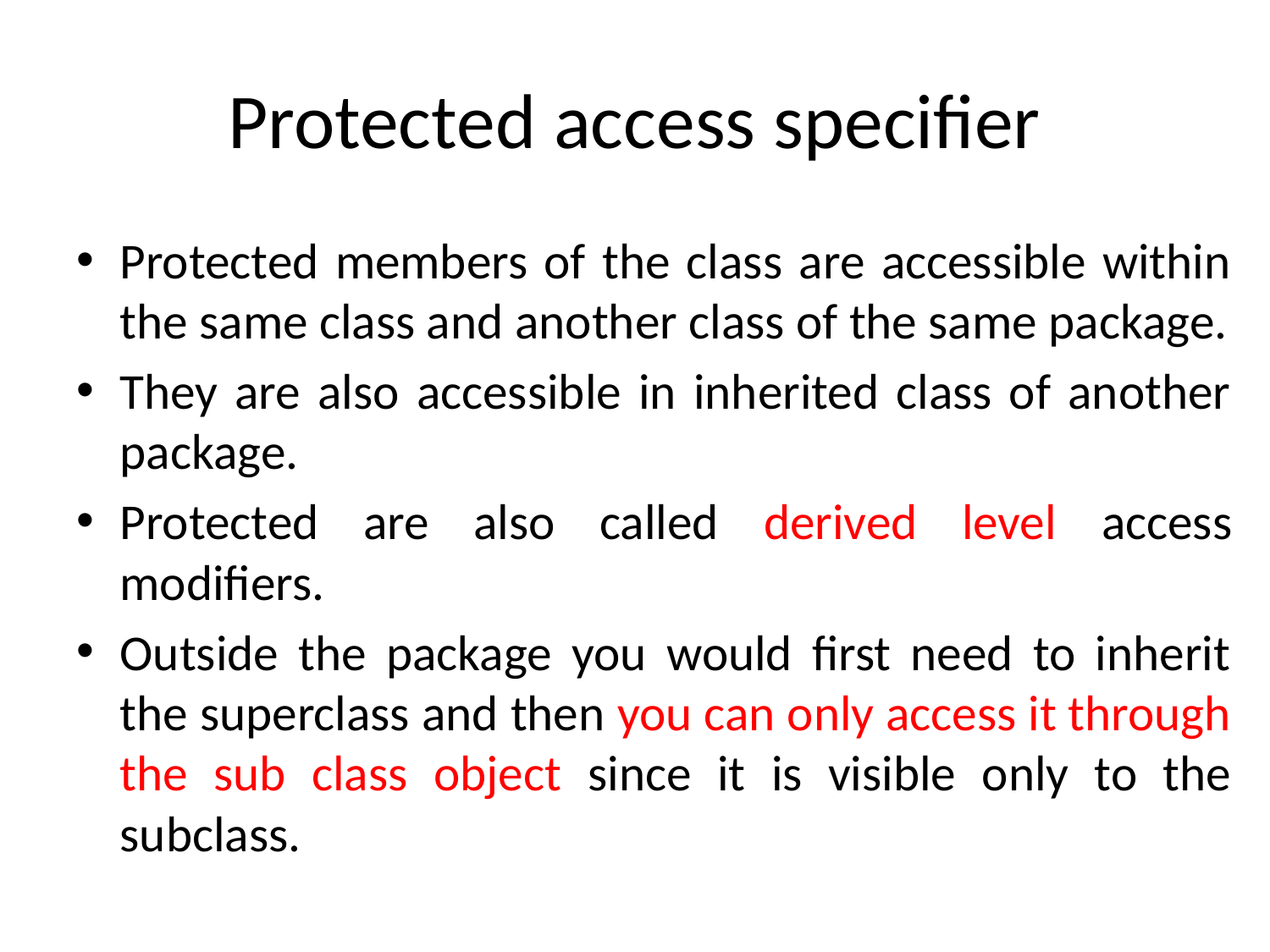

# Protected access specifier
Protected members of the class are accessible within the same class and another class of the same package.
They are also accessible in inherited class of another package.
Protected are also called derived level access modifiers.
Outside the package you would first need to inherit the superclass and then you can only access it through the sub class object since it is visible only to the subclass.